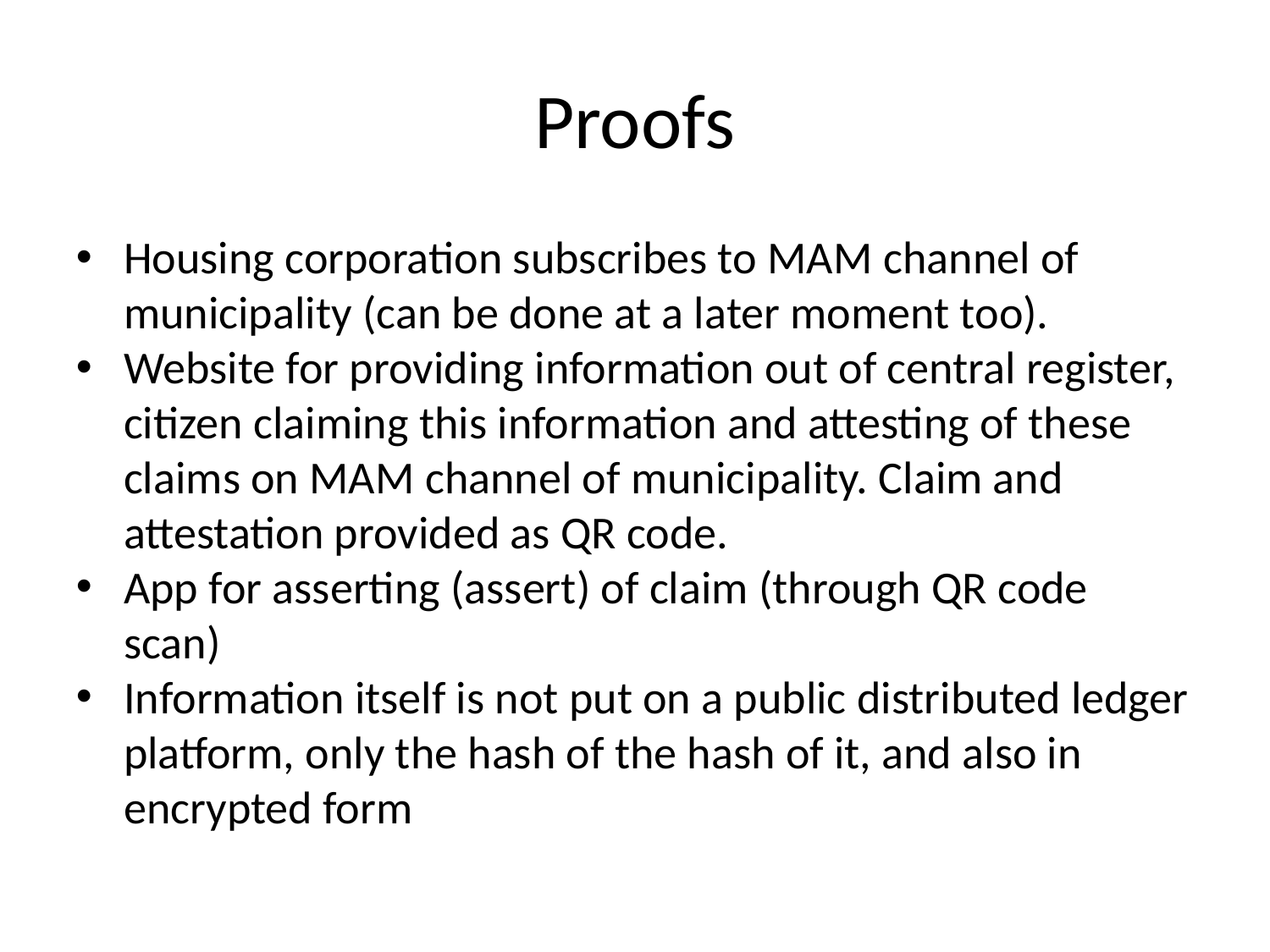

Proofs
Housing corporation subscribes to MAM channel of municipality (can be done at a later moment too).
Website for providing information out of central register, citizen claiming this information and attesting of these claims on MAM channel of municipality. Claim and attestation provided as QR code.
App for asserting (assert) of claim (through QR code scan)
Information itself is not put on a public distributed ledger platform, only the hash of the hash of it, and also in encrypted form